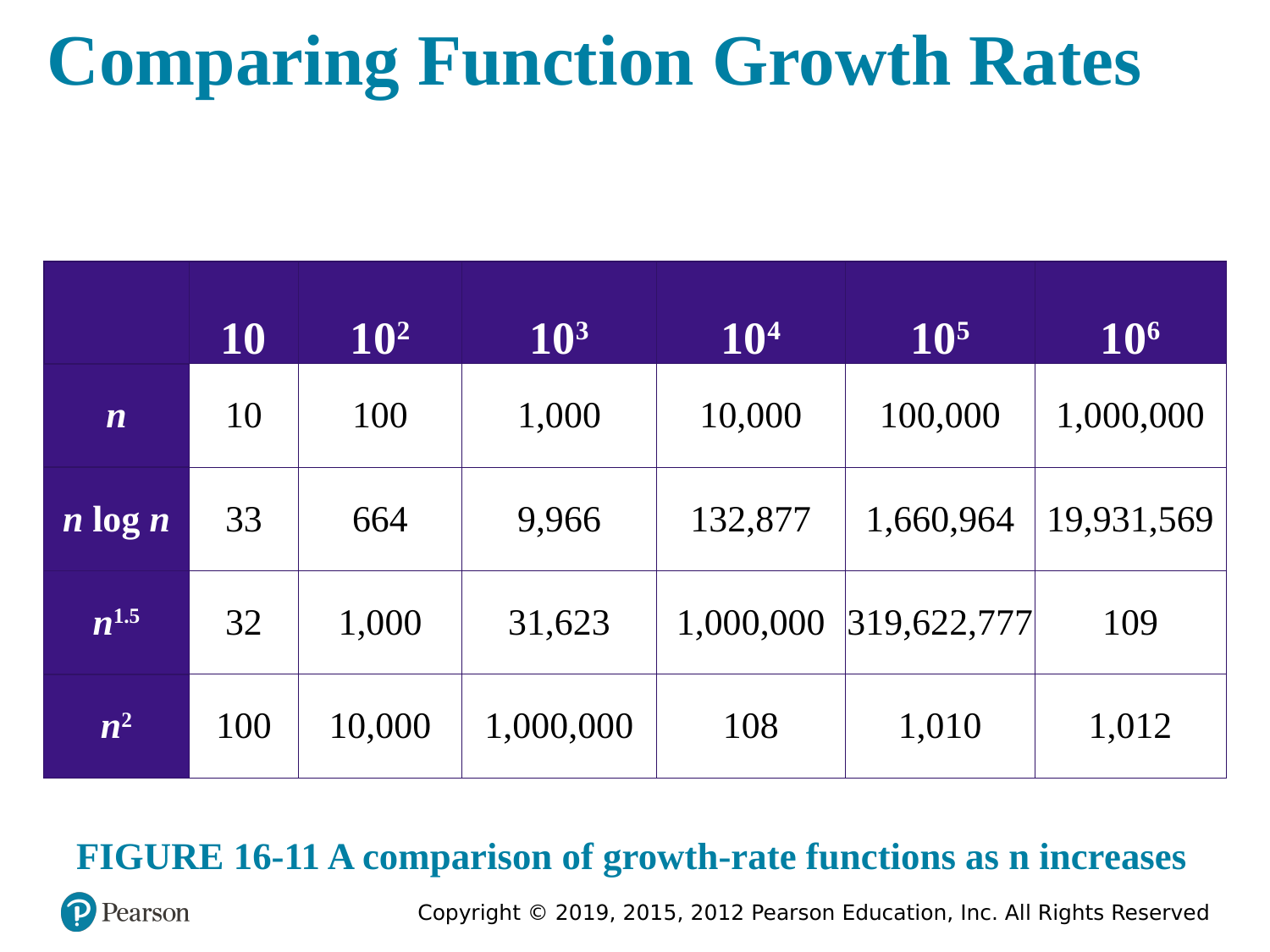

# Comparing Function Growth Rates
|  | 10 | 102 | 103 | 104 | 105 | 106 |
| --- | --- | --- | --- | --- | --- | --- |
| n | 10 | 100 | 1,000 | 10,000 | 100,000 | 1,000,000 |
| n log n | 33 | 664 | 9,966 | 132,877 | 1,660,964 | 19,931,569 |
| n1.5 | 32 | 1,000 | 31,623 | 1,000,000 | 319,622,777 | 109 |
| n2 | 100 | 10,000 | 1,000,000 | 108 | 1,010 | 1,012 |
FIGURE 16-11 A comparison of growth-rate functions as n increases